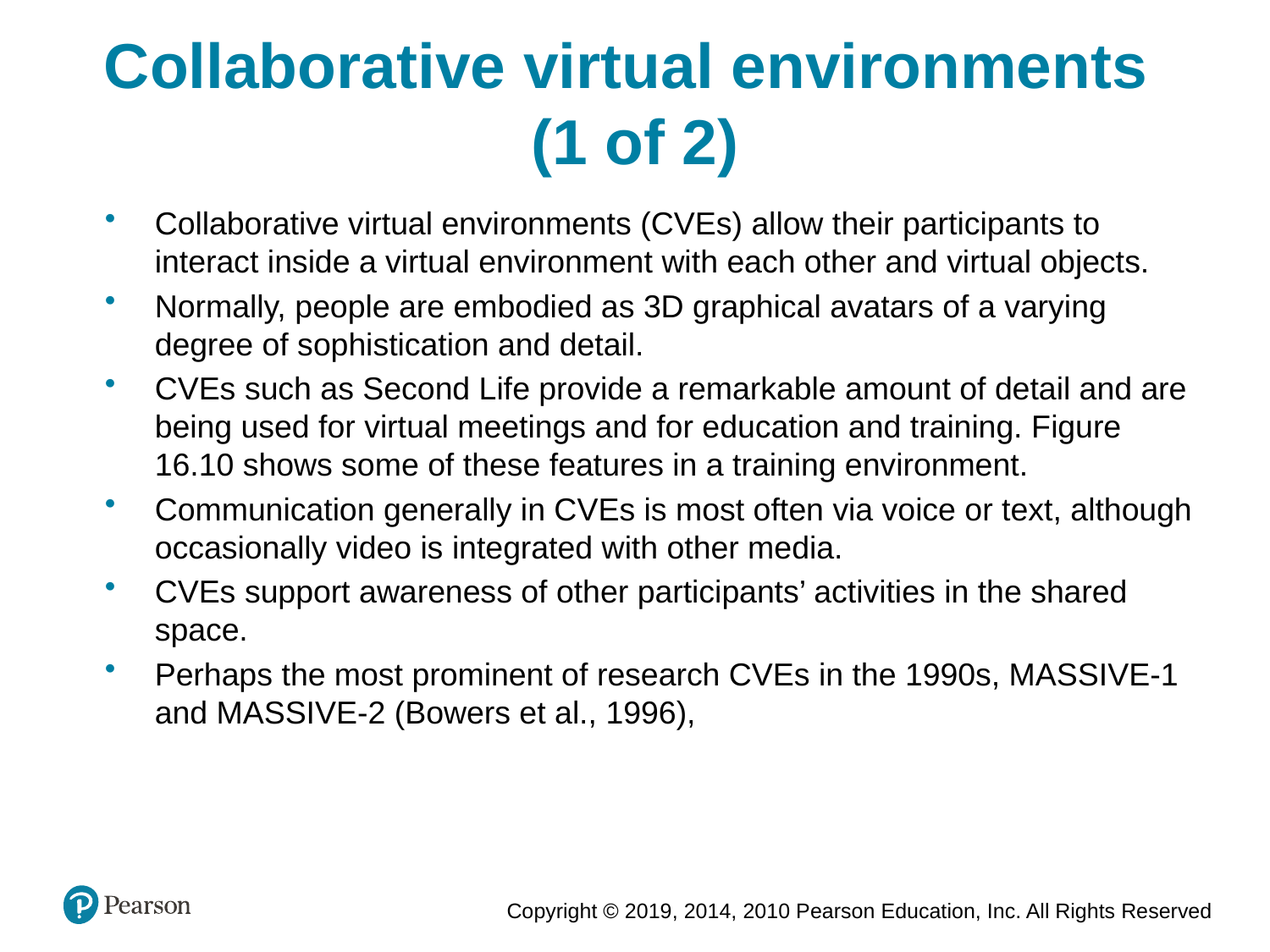

Collaborative virtual environments
(1 of 2)
Collaborative virtual environments (CVEs) allow their participants to interact inside a virtual environment with each other and virtual objects.
Normally, people are embodied as 3D graphical avatars of a varying degree of sophistication and detail.
CVEs such as Second Life provide a remarkable amount of detail and are being used for virtual meetings and for education and training. Figure 16.10 shows some of these features in a training environment.
Communication generally in CVEs is most often via voice or text, although occasionally video is integrated with other media.
CVEs support awareness of other participants’ activities in the shared space.
Perhaps the most prominent of research CVEs in the 1990s, MASSIVE-1 and MASSIVE-2 (Bowers et al., 1996),